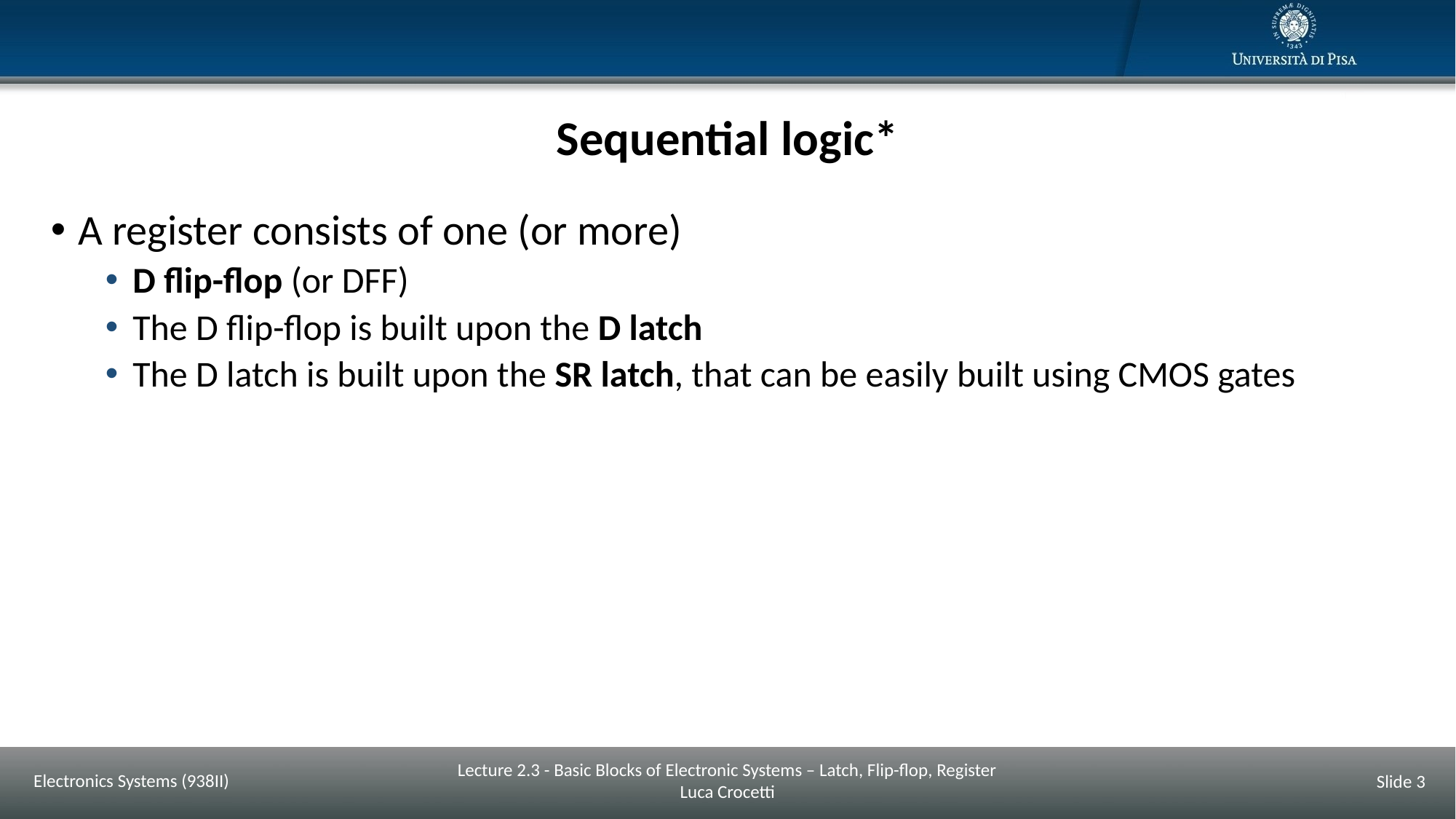

# Sequential logic*
A register consists of one (or more)
D flip-flop (or DFF)
The D flip-flop is built upon the D latch
The D latch is built upon the SR latch, that can be easily built using CMOS gates